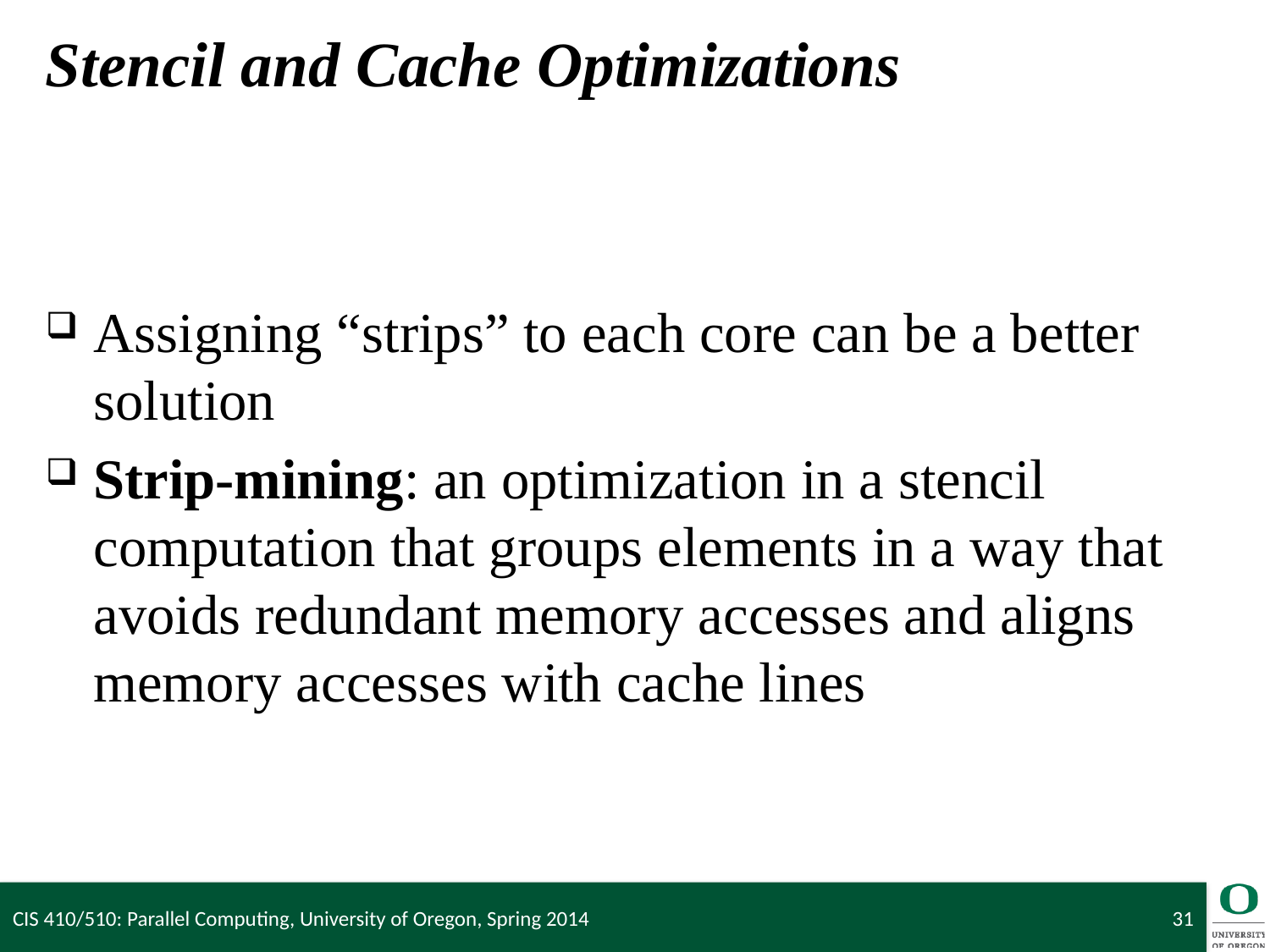

# Stencil and Cache Optimizations
Assigning “strips” to each core can be a better solution
Strip-mining: an optimization in a stencil computation that groups elements in a way that avoids redundant memory accesses and aligns memory accesses with cache lines
CIS 410/510: Parallel Computing, University of Oregon, Spring 2014
31